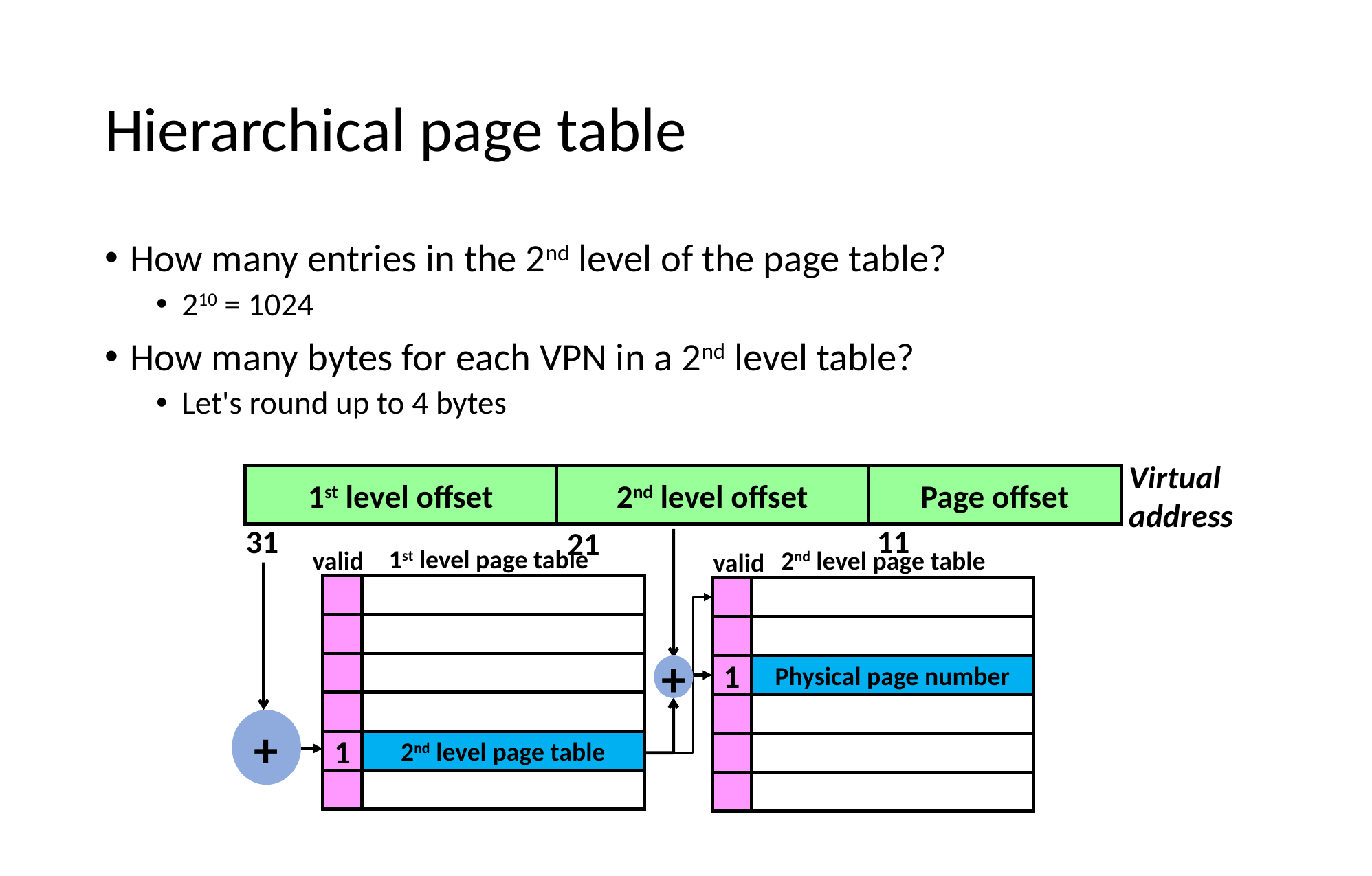

# Hierarchical page table
How many entries in the 2nd level of the page table?
210 = 1024
How many bytes for each VPN in a 2nd level table?
Let's round up to 4 bytes

Virtual
address
1st level offset
2nd level offset
Page offset
31
11
21

1st level page table
2nd level page table
valid

1
Physical page number

valid

+

+
1
2nd level page table

11